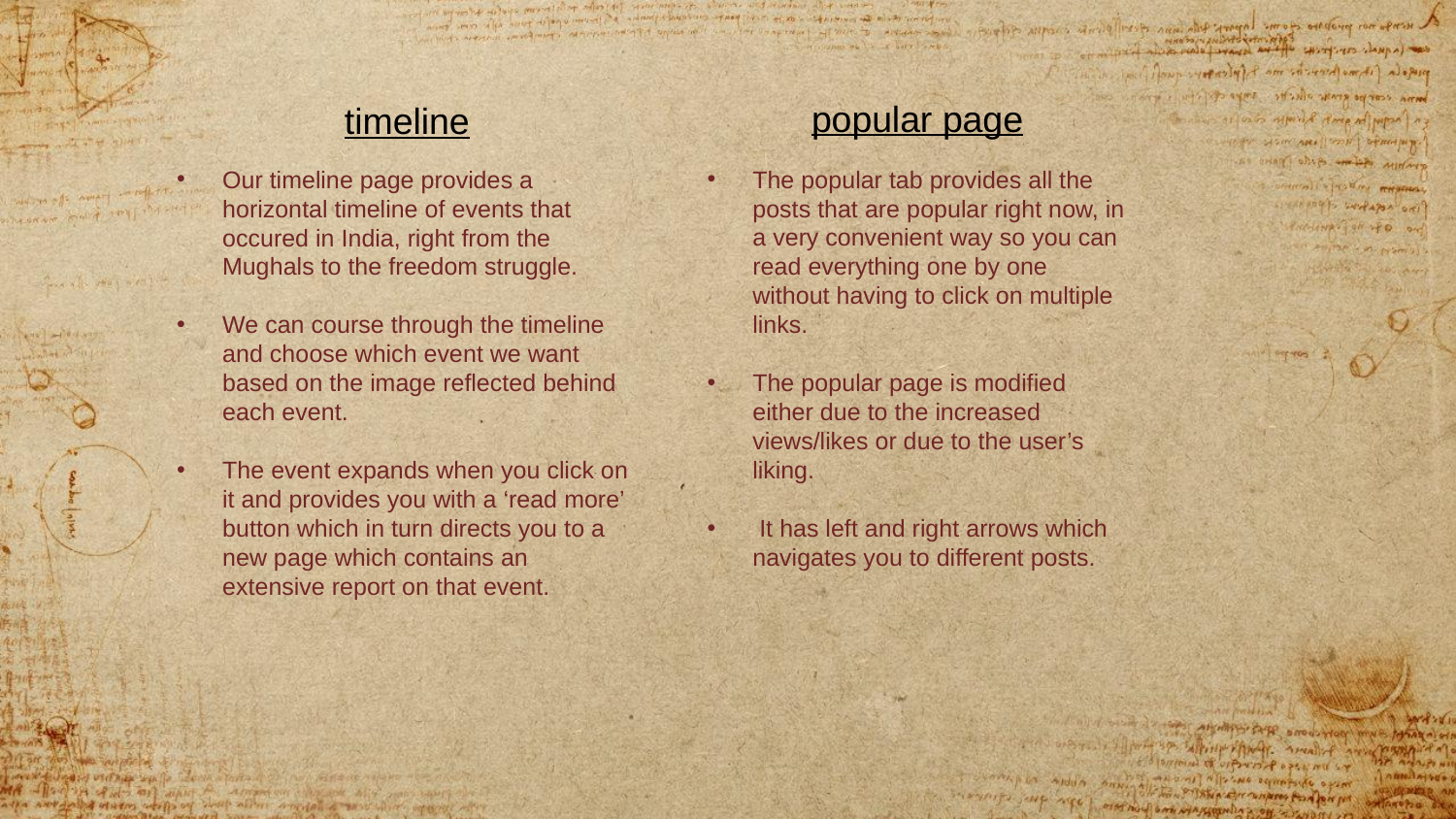

popular page
timeline
Our timeline page provides a horizontal timeline of events that occured in India, right from the Mughals to the freedom struggle.

We can course through the timeline and choose which event we want based on the image reflected behind each event.

The event expands when you click on it and provides you with a ‘read more’ button which in turn directs you to a new page which contains an extensive report on that event.
The popular tab provides all the posts that are popular right now, in a very convenient way so you can read everything one by one without having to click on multiple links.

The popular page is modified either due to the increased views/likes or due to the user’s liking.

 It has left and right arrows which navigates you to different posts.